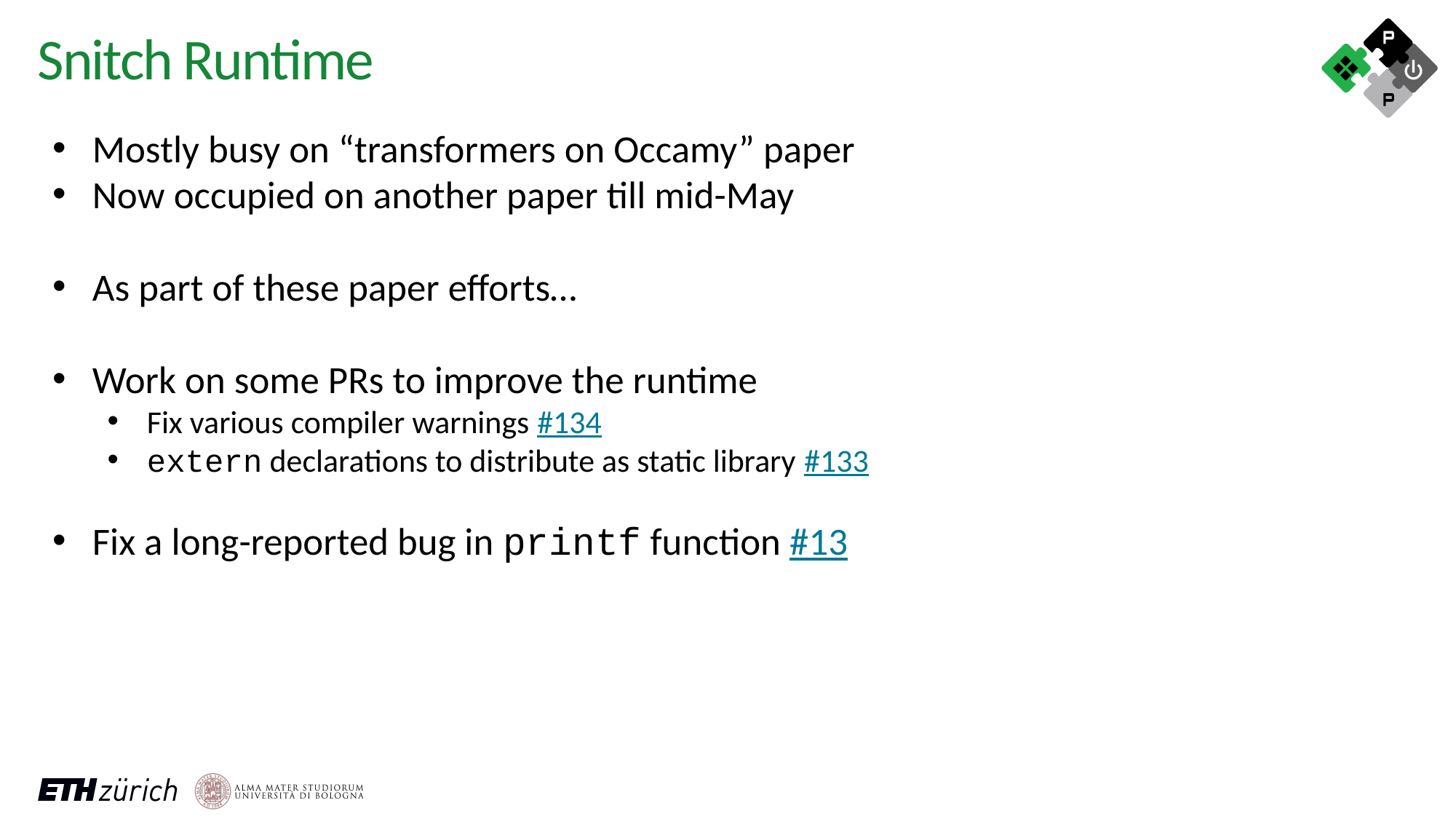

# Snitch Runtime
Mostly busy on “transformers on Occamy” paper
Now occupied on another paper till mid-May
As part of these paper efforts…
Work on some PRs to improve the runtime
Fix various compiler warnings #134
extern declarations to distribute as static library #133
Fix a long-reported bug in printf function #13

7